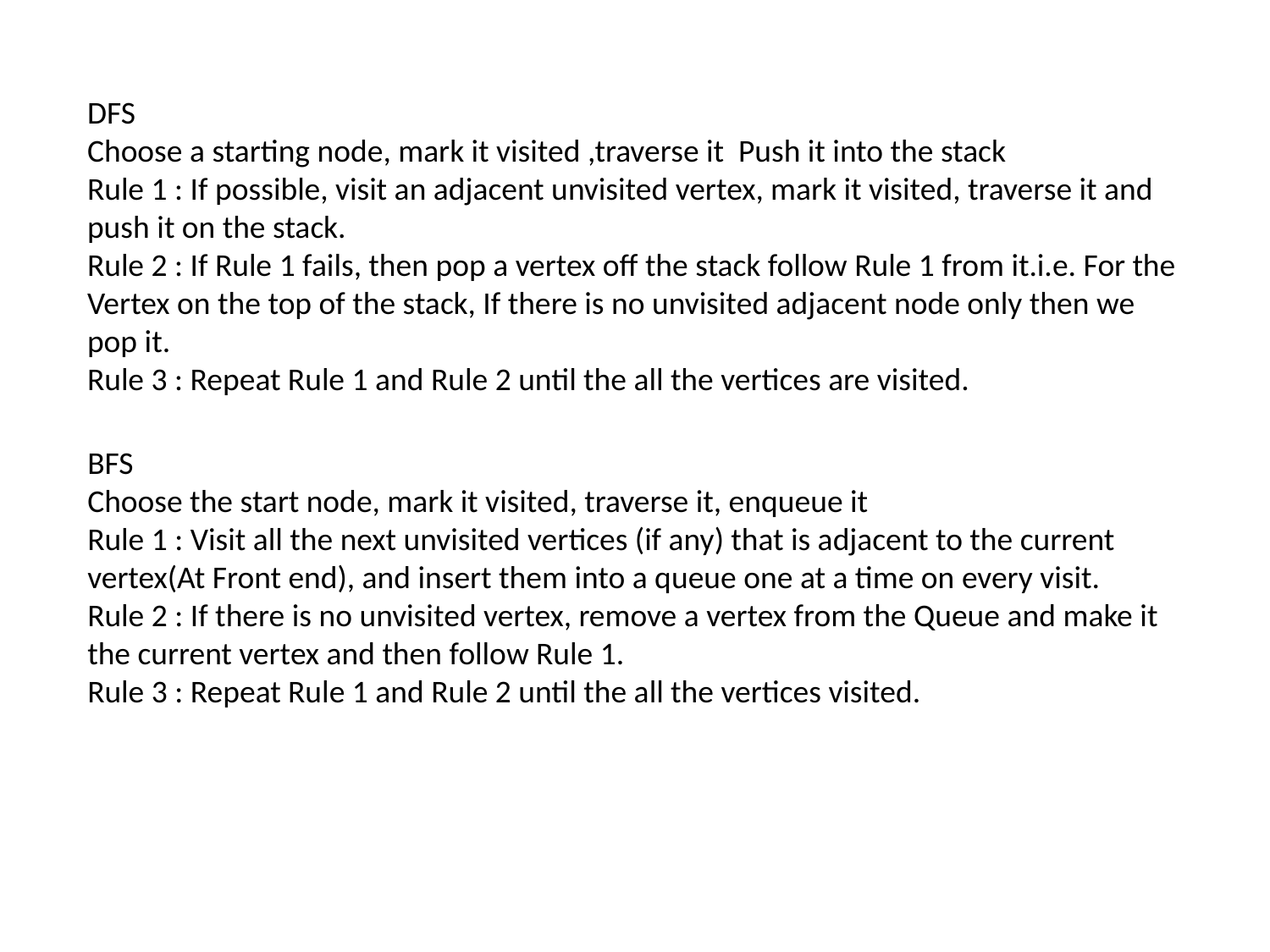

DFS
Choose a starting node, mark it visited ,traverse it  Push it into the stack
Rule 1 : If possible, visit an adjacent unvisited vertex, mark it visited, traverse it and push it on the stack.
Rule 2 : If Rule 1 fails, then pop a vertex off the stack follow Rule 1 from it.i.e. For the Vertex on the top of the stack, If there is no unvisited adjacent node only then we pop it.
Rule 3 : Repeat Rule 1 and Rule 2 until the all the vertices are visited.
BFS
Choose the start node, mark it visited, traverse it, enqueue it
Rule 1 : Visit all the next unvisited vertices (if any) that is adjacent to the current vertex(At Front end), and insert them into a queue one at a time on every visit.
Rule 2 : If there is no unvisited vertex, remove a vertex from the Queue and make it the current vertex and then follow Rule 1.
Rule 3 : Repeat Rule 1 and Rule 2 until the all the vertices visited.